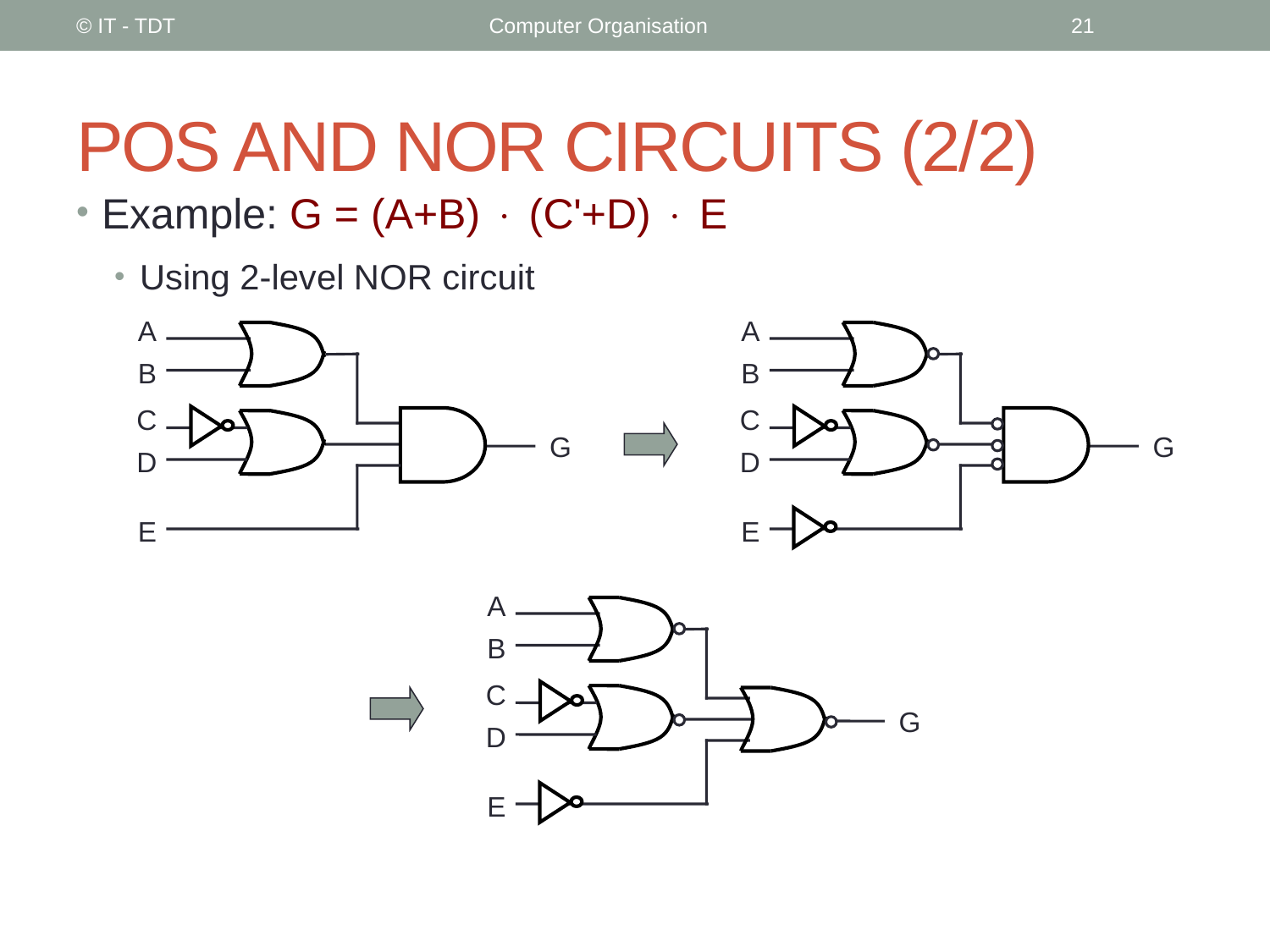

© IT - TDT
Computer Organisation
21
# POS AND NOR CIRCUITS (2/2)
Example: G = (A+B) ⋅ (C'+D) ⋅ E
Using 2-level NOR circuit
A

B

C

G

D

E

A

B

C

G

D

E

A

B

C

G

D

E